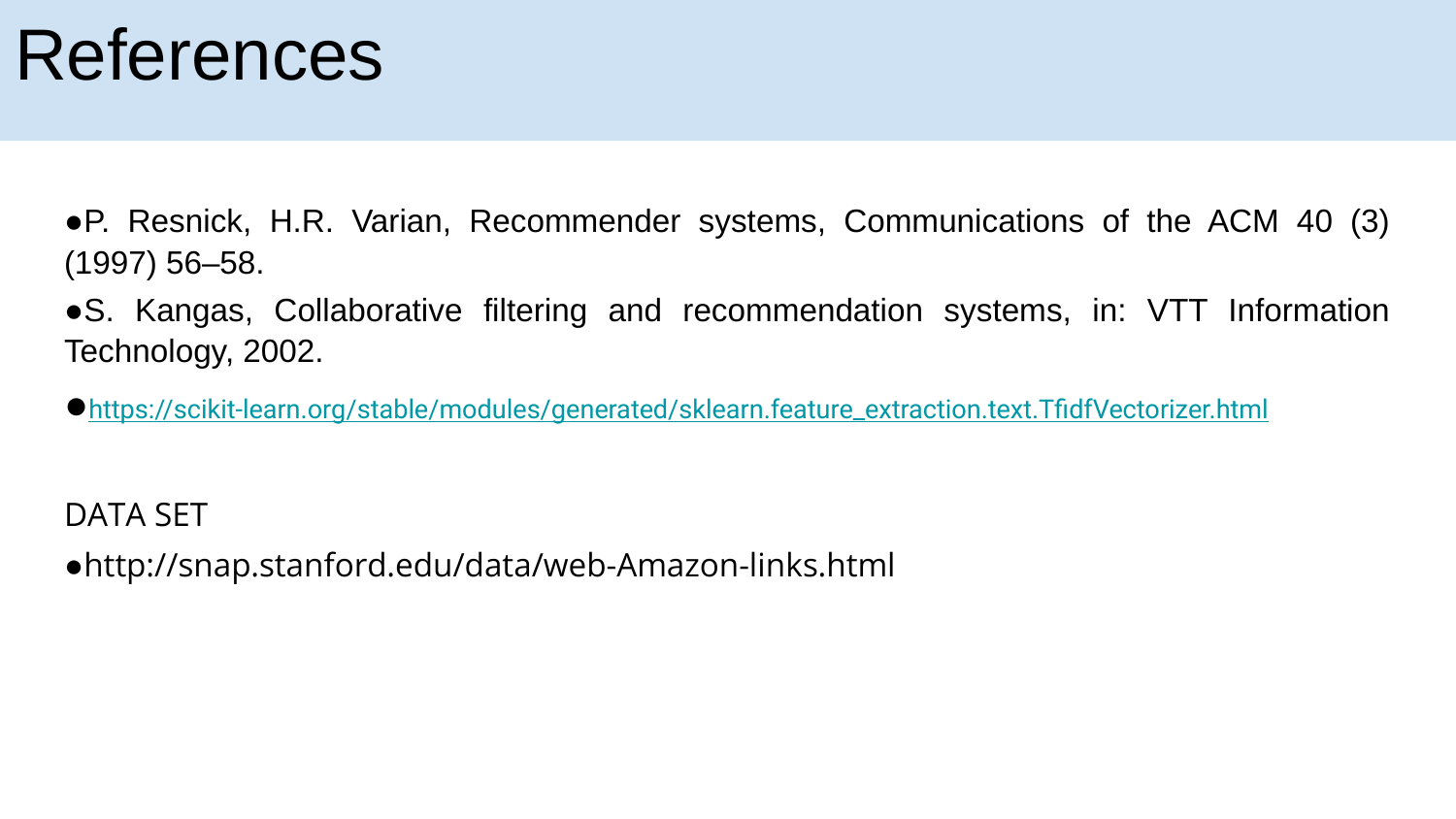

References
●P. Resnick, H.R. Varian, Recommender systems, Communications of the ACM 40 (3) (1997) 56–58.
●S. Kangas, Collaborative filtering and recommendation systems, in: VTT Information Technology, 2002.
●https://scikit-learn.org/stable/modules/generated/sklearn.feature_extraction.text.TfidfVectorizer.html

DATA SET
●http://snap.stanford.edu/data/web-Amazon-links.html